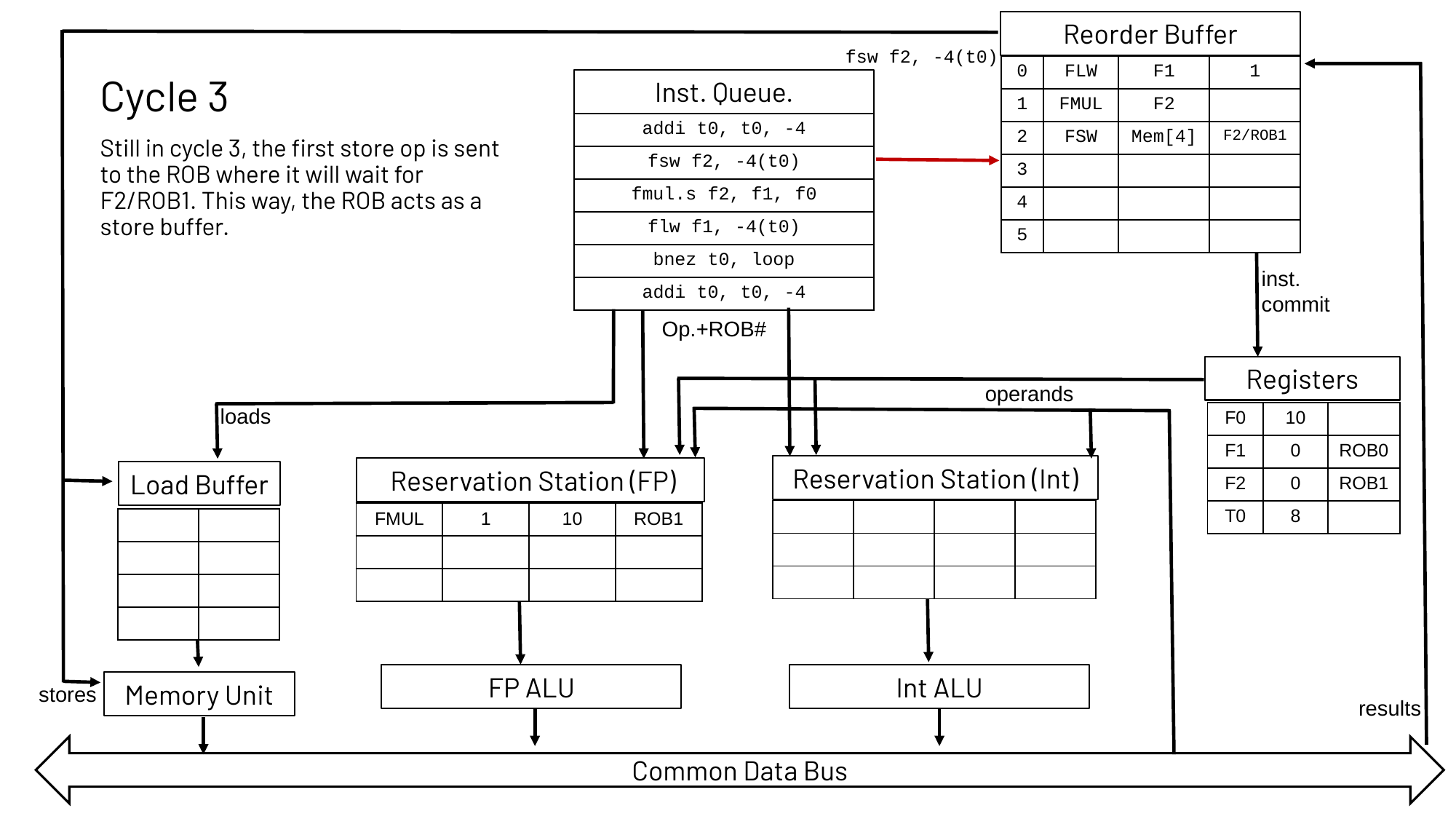

Reorder Buffer
fsw f2, -4(t0)
| 0 | FLW | F1 | 1 |
| --- | --- | --- | --- |
| 1 | FMUL | F2 |  |
| 2 | FSW | Mem[4] | F2/ROB1 |
| 3 |  |  |  |
| 4 |  |  |  |
| 5 |  |  |  |
Cycle 3
Still in cycle 3, the first store op is sent to the ROB where it will wait for F2/ROB1. This way, the ROB acts as a store buffer.

Inst. Queue.
| addi t0, t0, -4 |
| --- |
| fsw f2, -4(t0) |
| fmul.s f2, f1, f0 |
| flw f1, -4(t0) |
| bnez t0, loop |
| addi t0, t0, -4 |
inst.
commit
Op.+ROB#
Registers
operands
loads
| F0 | 10 |  |
| --- | --- | --- |
| F1 | 0 | ROB0 |
| F2 | 0 | ROB1 |
| T0 | 8 |  |
Reservation Station (Int)
 Reservation Station (FP)
Load Buffer
|  |  |  |  |
| --- | --- | --- | --- |
|  |  |  |  |
|  |  |  |  |
| FMUL | 1 | 10 | ROB1 |
| --- | --- | --- | --- |
|  |  |  |  |
|  |  |  |  |
|  |  |
| --- | --- |
|  |  |
|  |  |
|  |  |
FP ALU
Int ALU
Memory Unit
stores
results
Common Data Bus